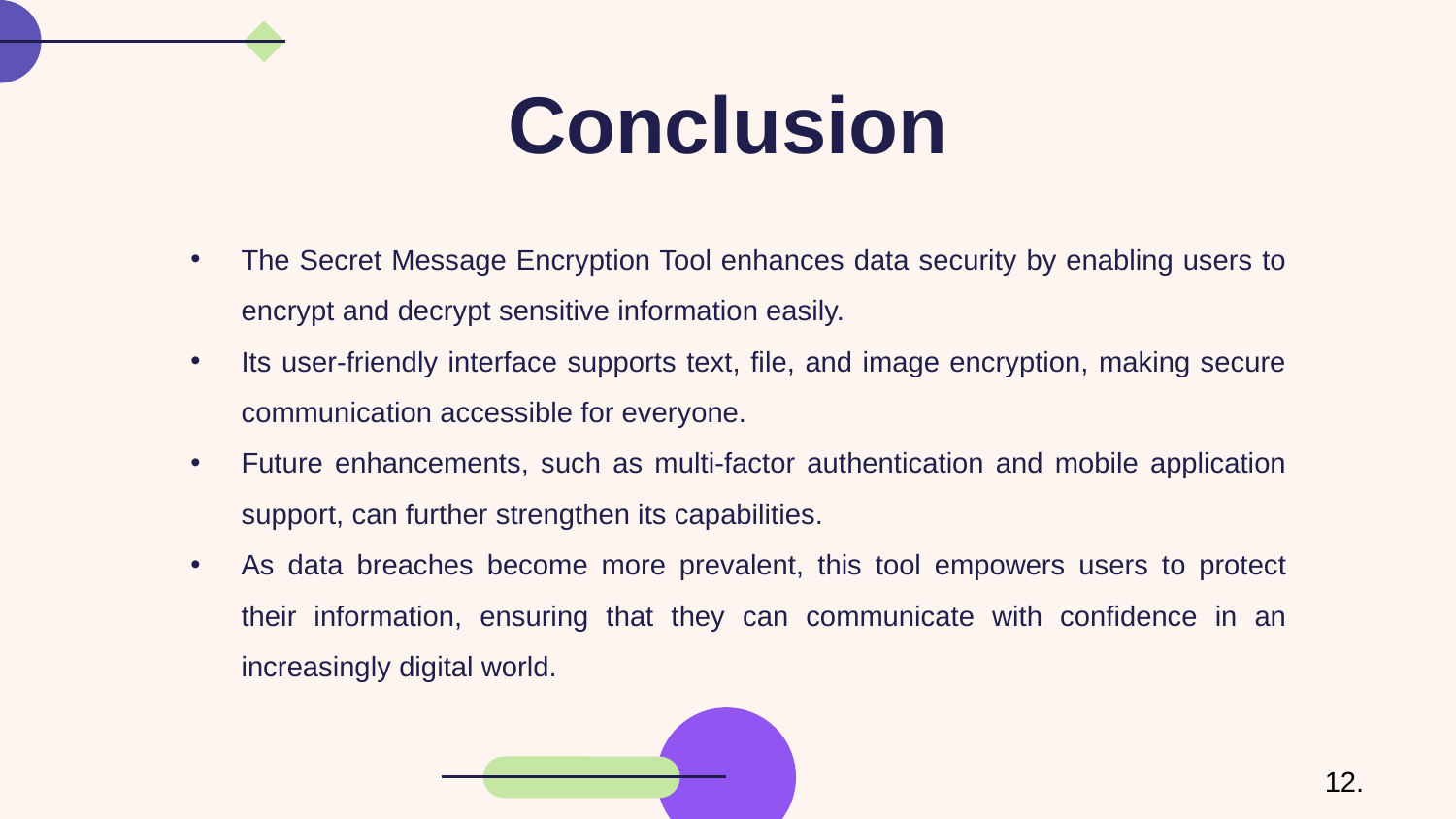

# Conclusion
The Secret Message Encryption Tool enhances data security by enabling users to encrypt and decrypt sensitive information easily.
Its user-friendly interface supports text, file, and image encryption, making secure communication accessible for everyone.
Future enhancements, such as multi-factor authentication and mobile application support, can further strengthen its capabilities.
As data breaches become more prevalent, this tool empowers users to protect their information, ensuring that they can communicate with confidence in an increasingly digital world.
12.